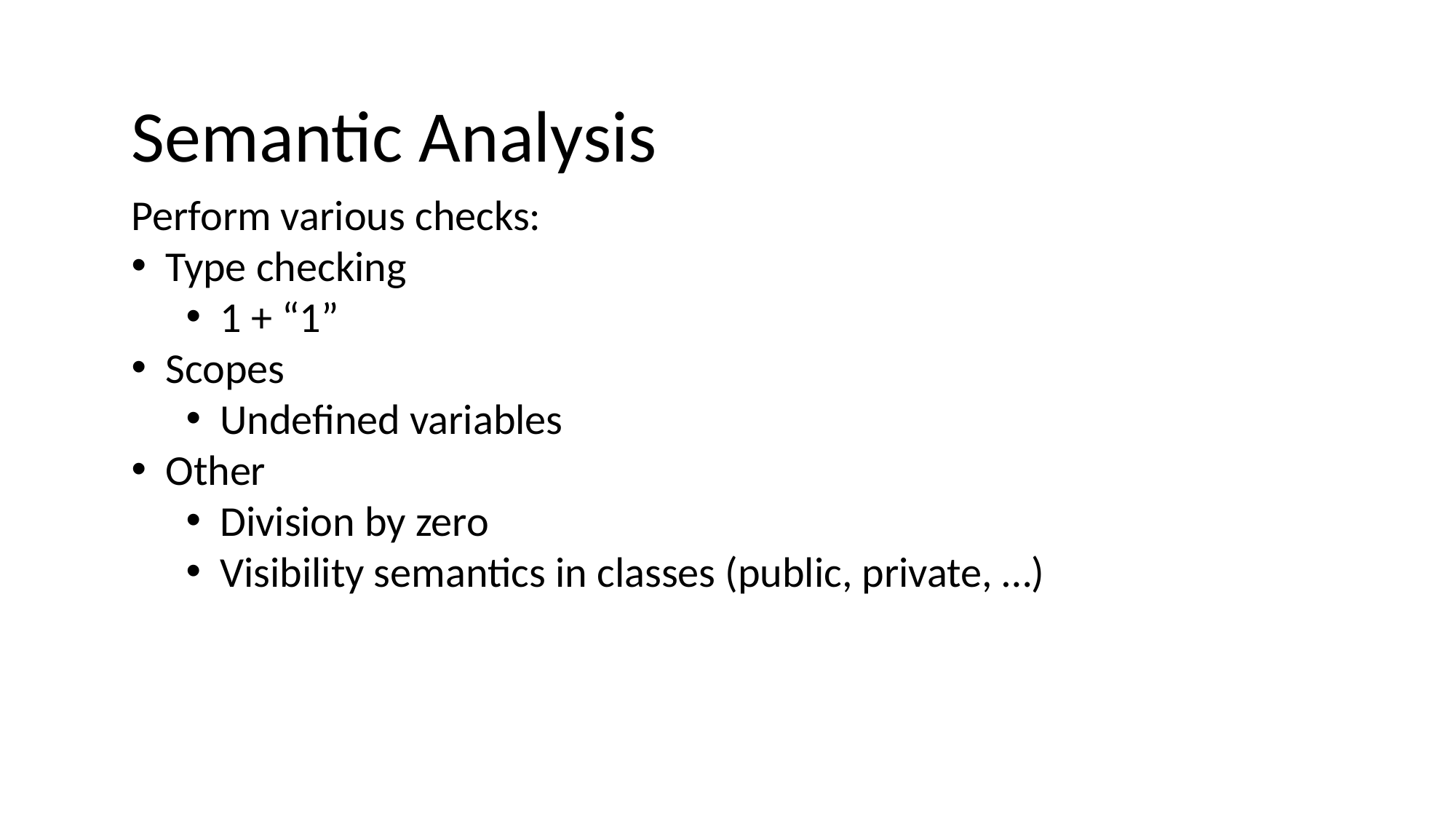

Semantic Analysis
Perform various checks:
Type checking
1 + “1”
Scopes
Undefined variables
Other
Division by zero
Visibility semantics in classes (public, private, …)